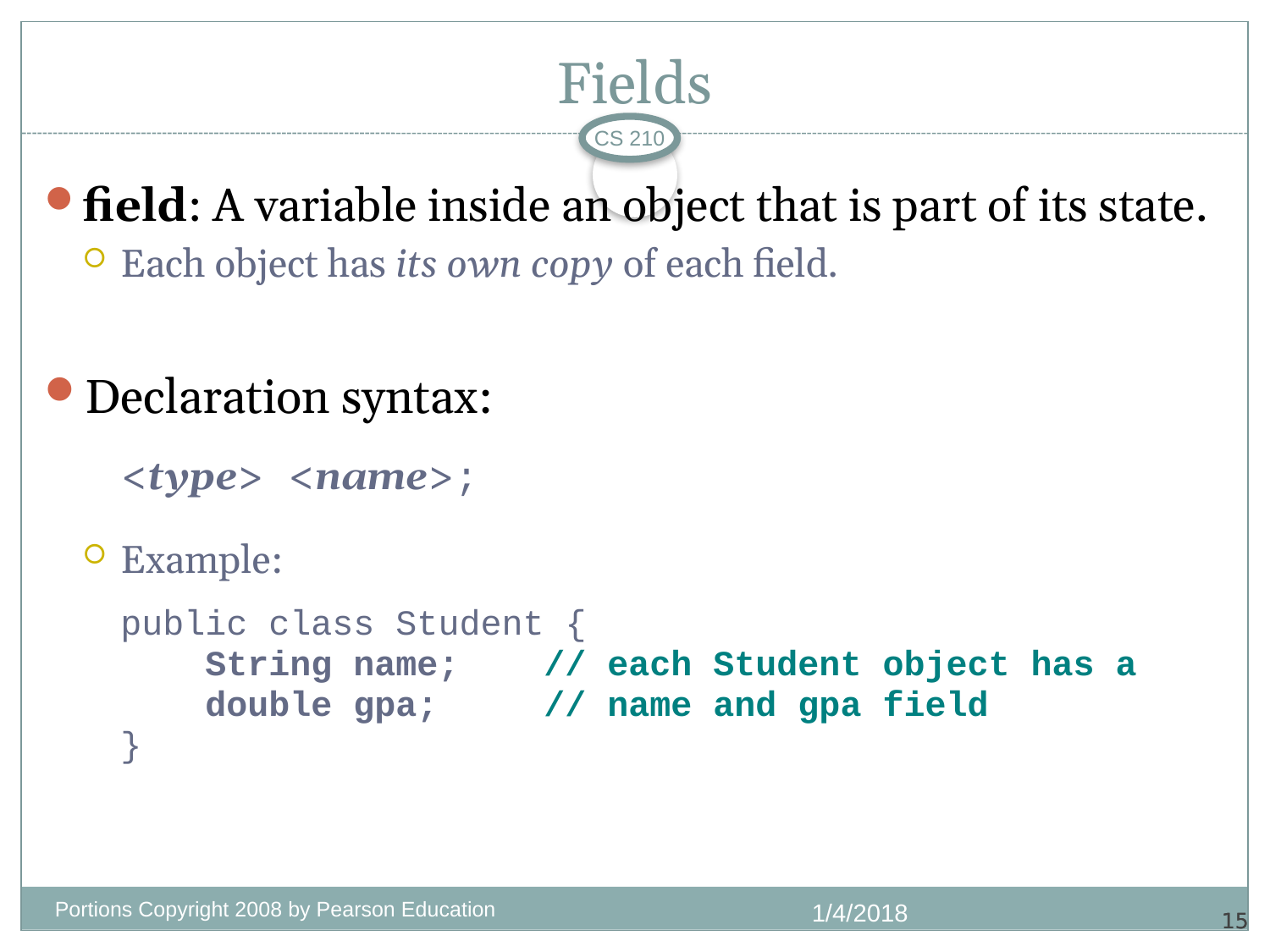

# Fields
CS 210
field: A variable inside an object that is part of its state.
Each object has its own copy of each field.

Declaration syntax:

	<type> <name>;

Example:

	public class Student {
	    String name;    // each Student object has a
	    double gpa;     // name and gpa field
	}
Portions Copyright 2008 by Pearson Education
1/4/2018